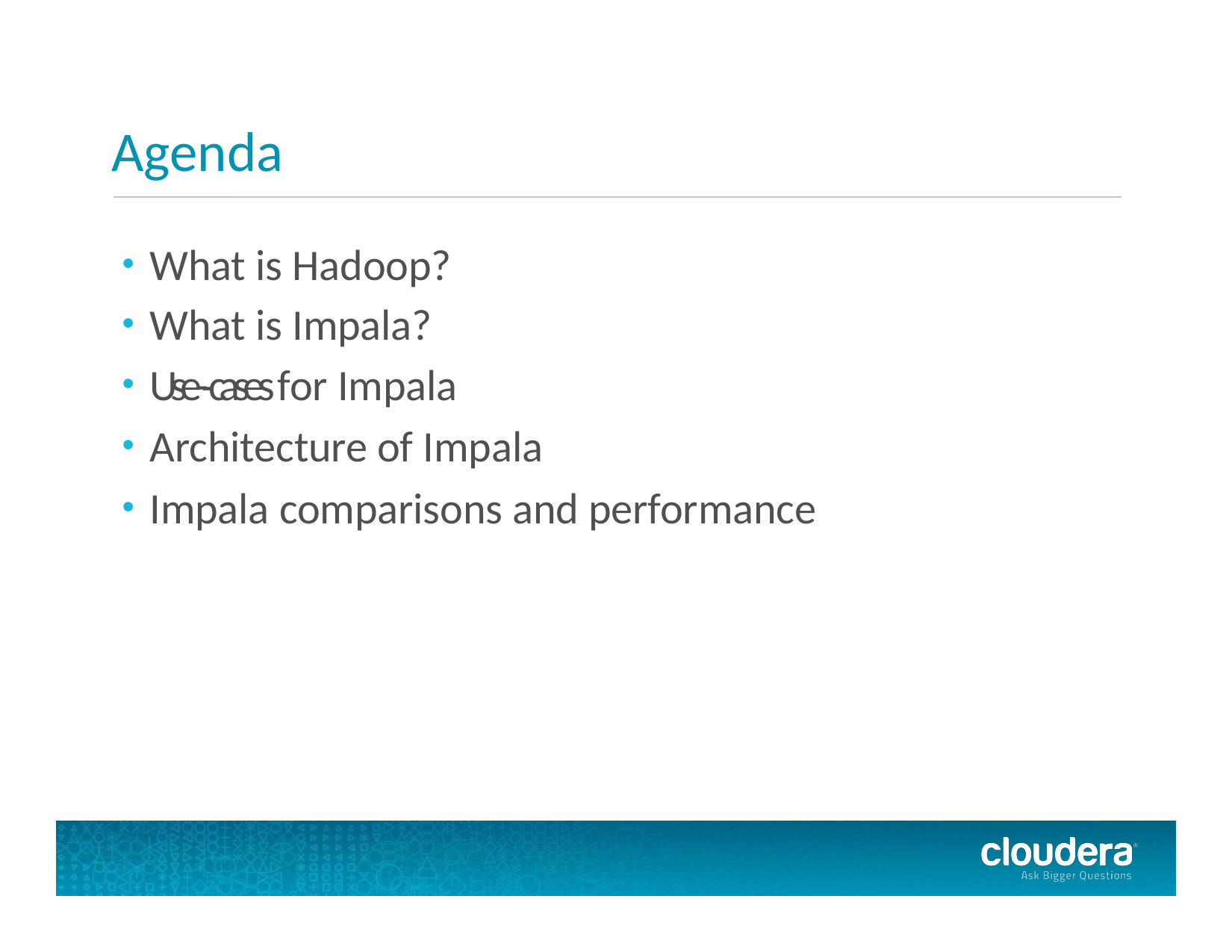

# Agenda
What is Hadoop?
What is Impala?
Use-­‐cases for Impala
Architecture of Impala
Impala comparisons and performance